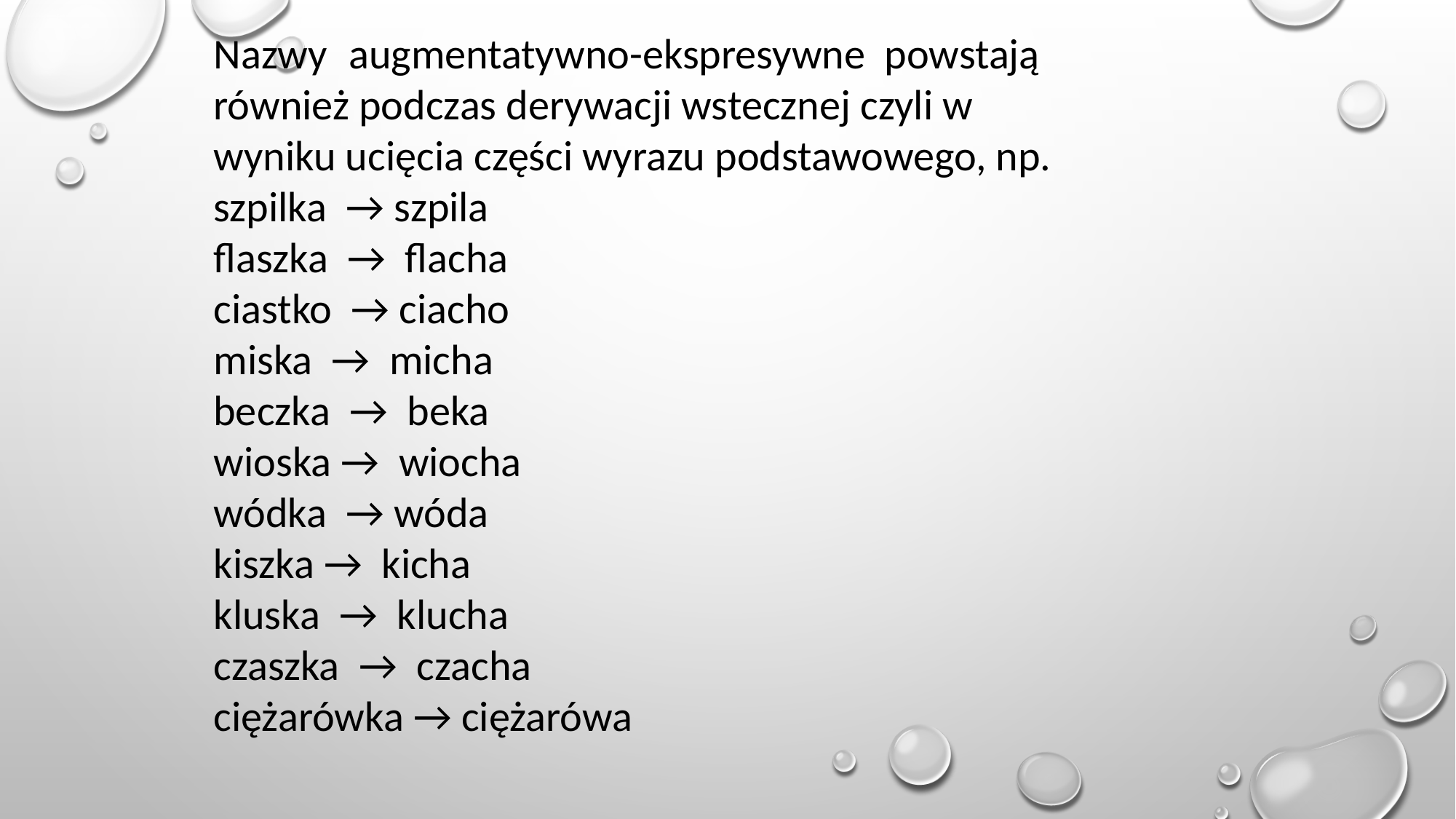

Nazwy  augmentatywno-ekspresywne  powstają również podczas derywacji wstecznej czyli w wyniku ucięcia części wyrazu podstawowego, np.
szpilka  → szpila
flaszka  →  flacha
ciastko  → ciacho
miska  →  micha
beczka  →  beka
wioska →  wiocha
wódka  → wóda
kiszka →  kicha
kluska  →  klucha
czaszka  →  czacha
ciężarówka → ciężarówa